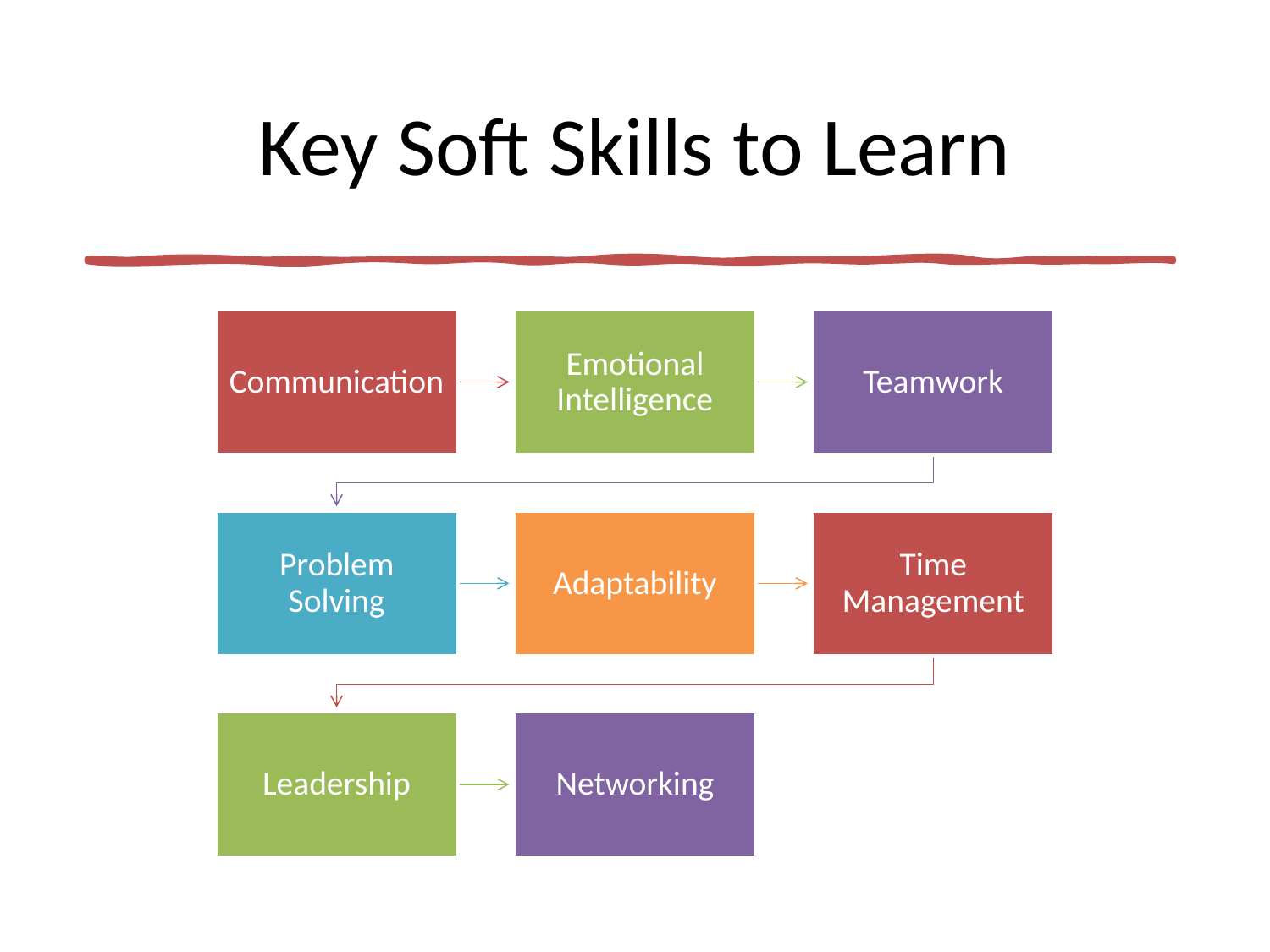

# Key Soft Skills to Learn

Communication

Emotional Intelligence

Teamwork

Problem Solving

Adaptability

Time Management

Leadership
Networking